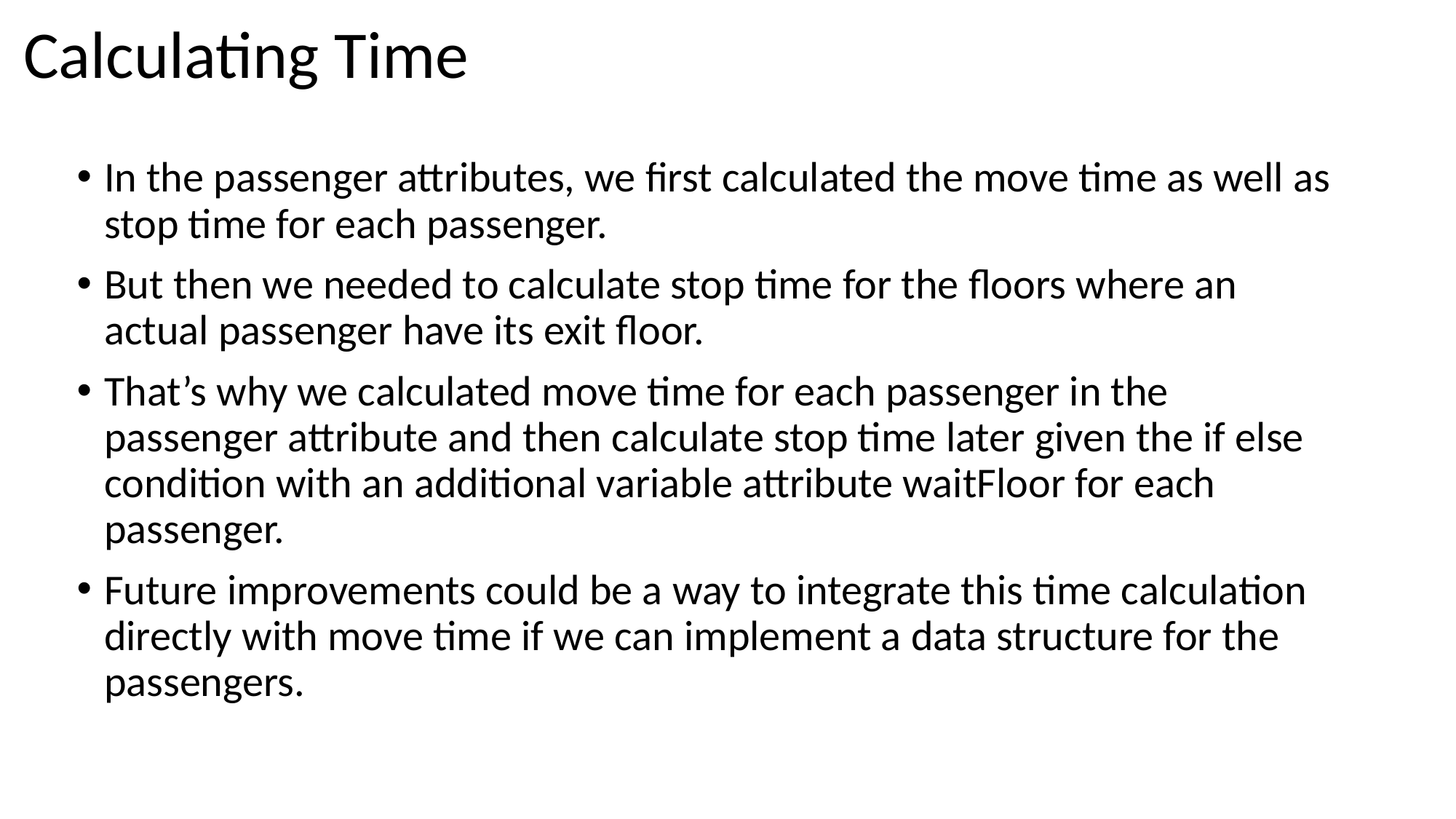

# Calculating Time
In the passenger attributes, we first calculated the move time as well as stop time for each passenger.
But then we needed to calculate stop time for the floors where an actual passenger have its exit floor.
That’s why we calculated move time for each passenger in the passenger attribute and then calculate stop time later given the if else condition with an additional variable attribute waitFloor for each passenger.
Future improvements could be a way to integrate this time calculation directly with move time if we can implement a data structure for the passengers.